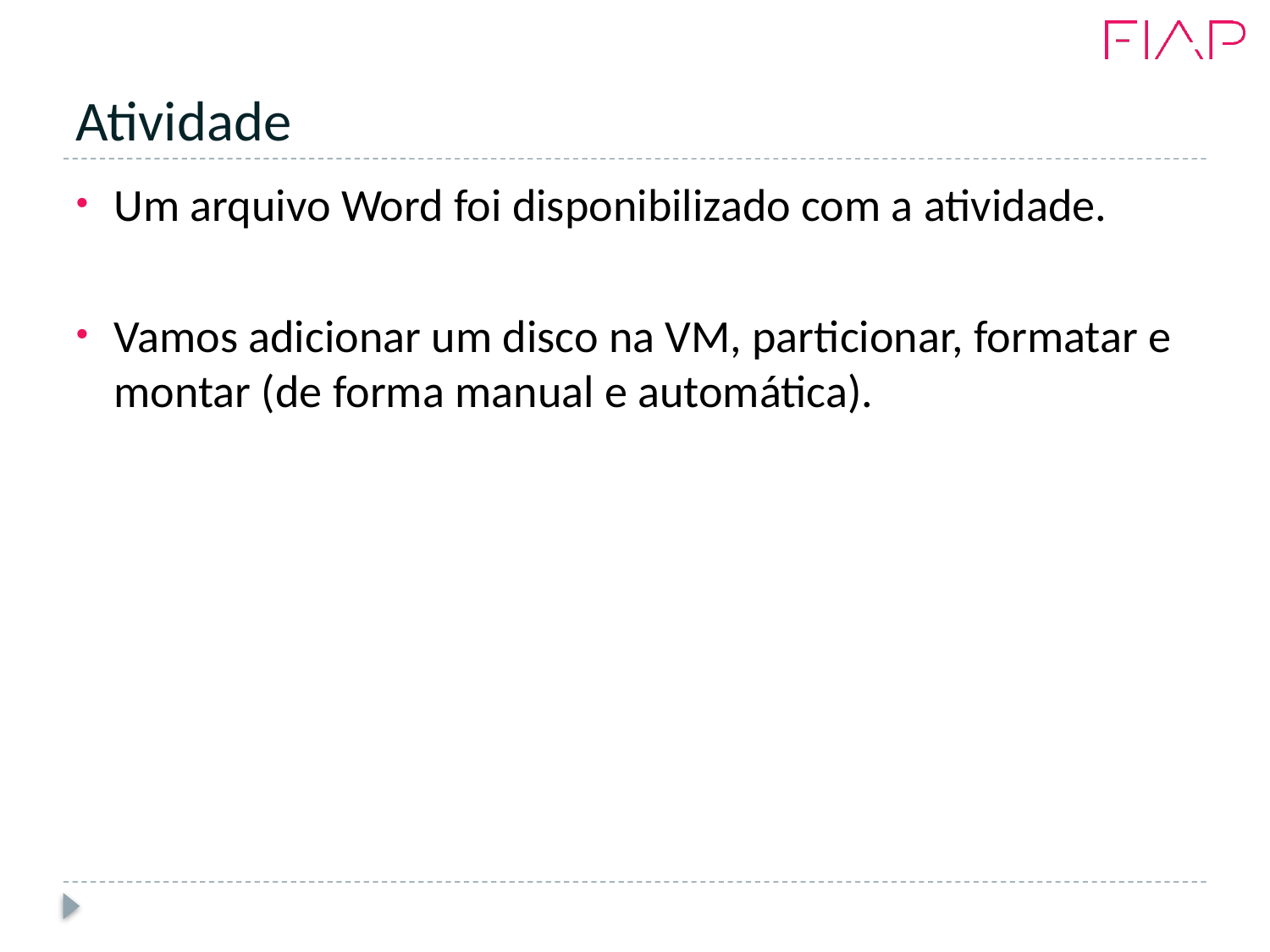

# Atividade
Um arquivo Word foi disponibilizado com a atividade.

Vamos adicionar um disco na VM, particionar, formatar e montar (de forma manual e automática).